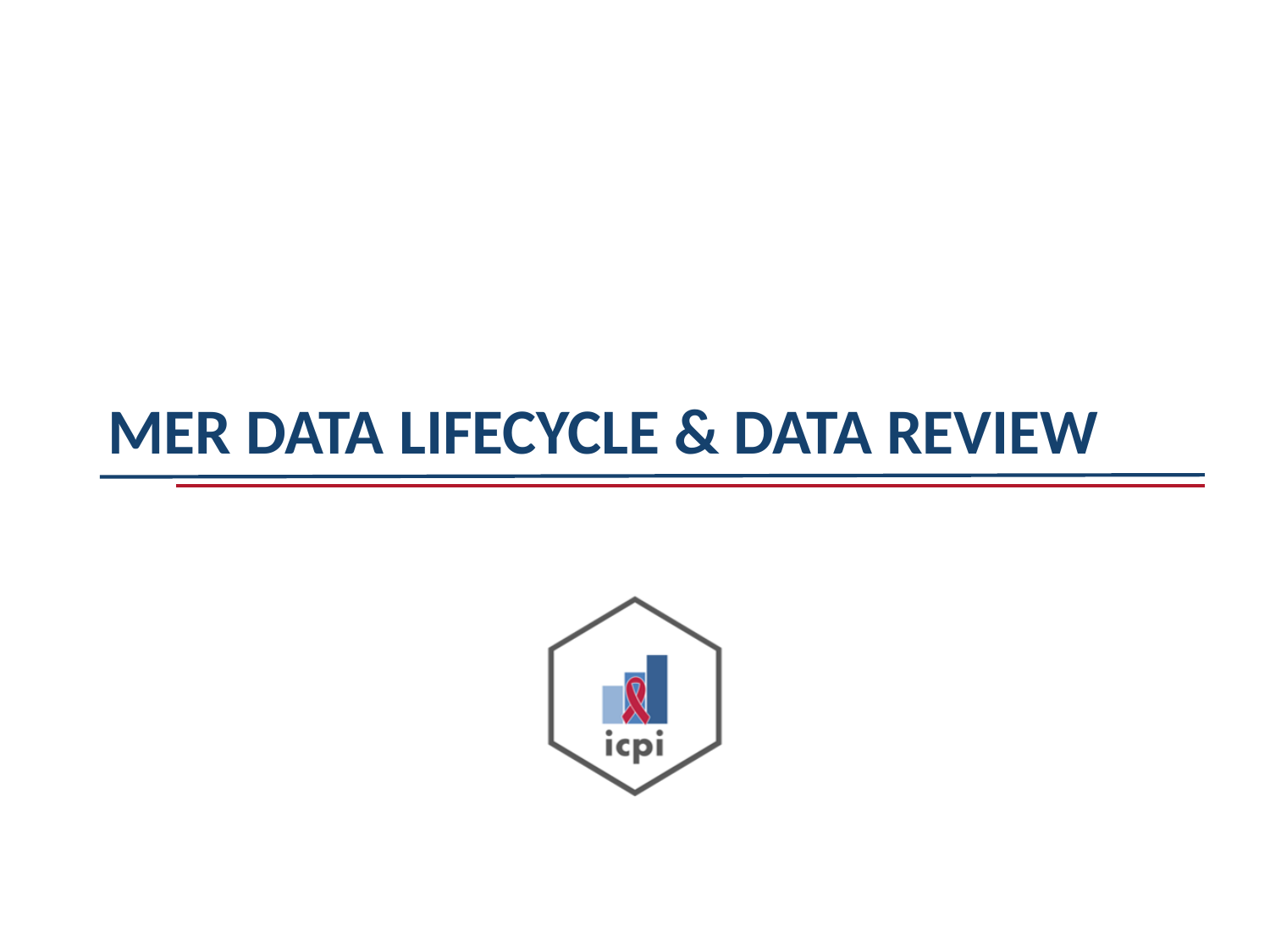

# MER Data Lifecycle & Data review